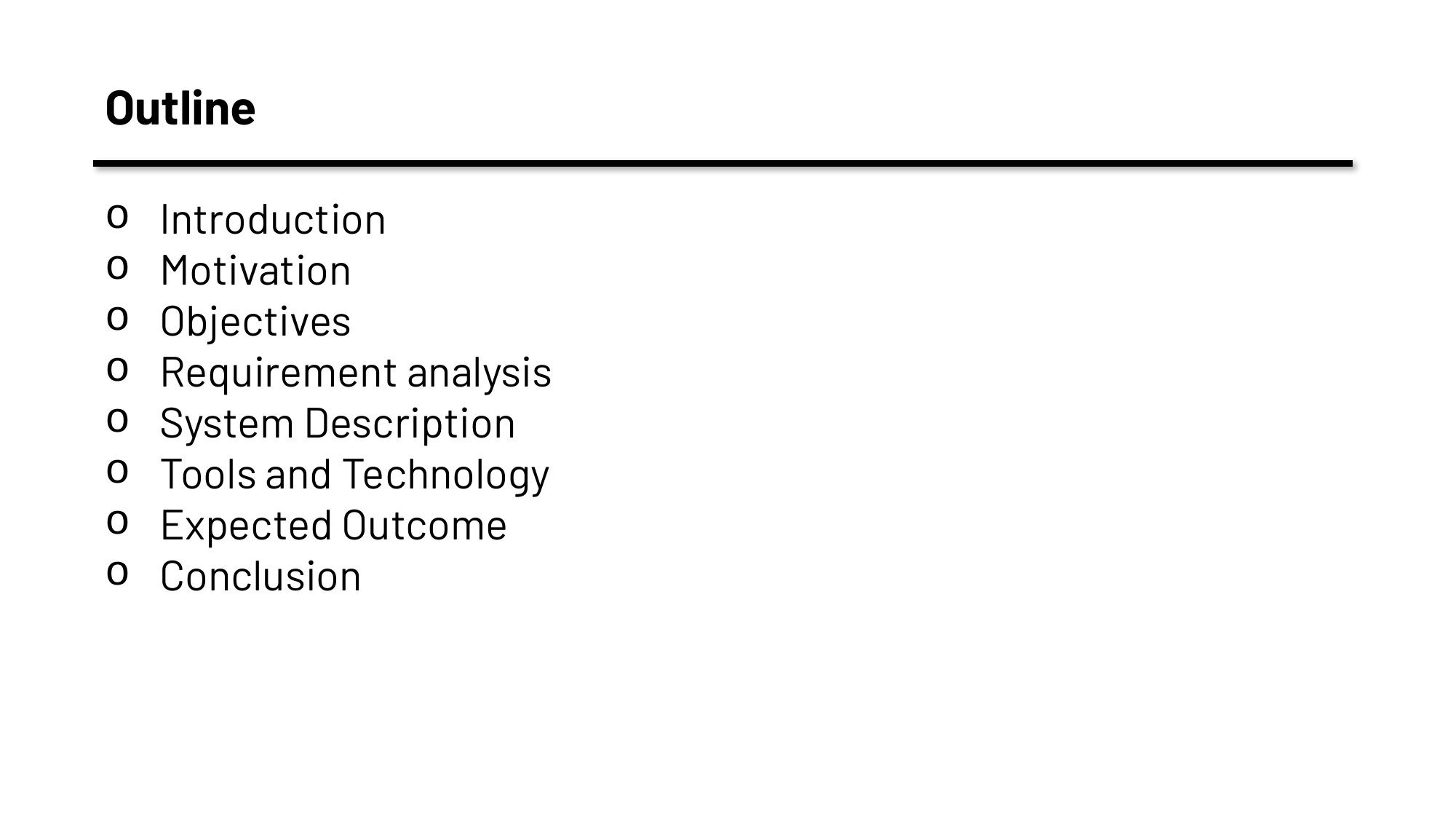

Outline

Introduction
Motivation
Objectives
Requirement analysis
System Description
Tools and Technology
Expected Outcome
Conclusion